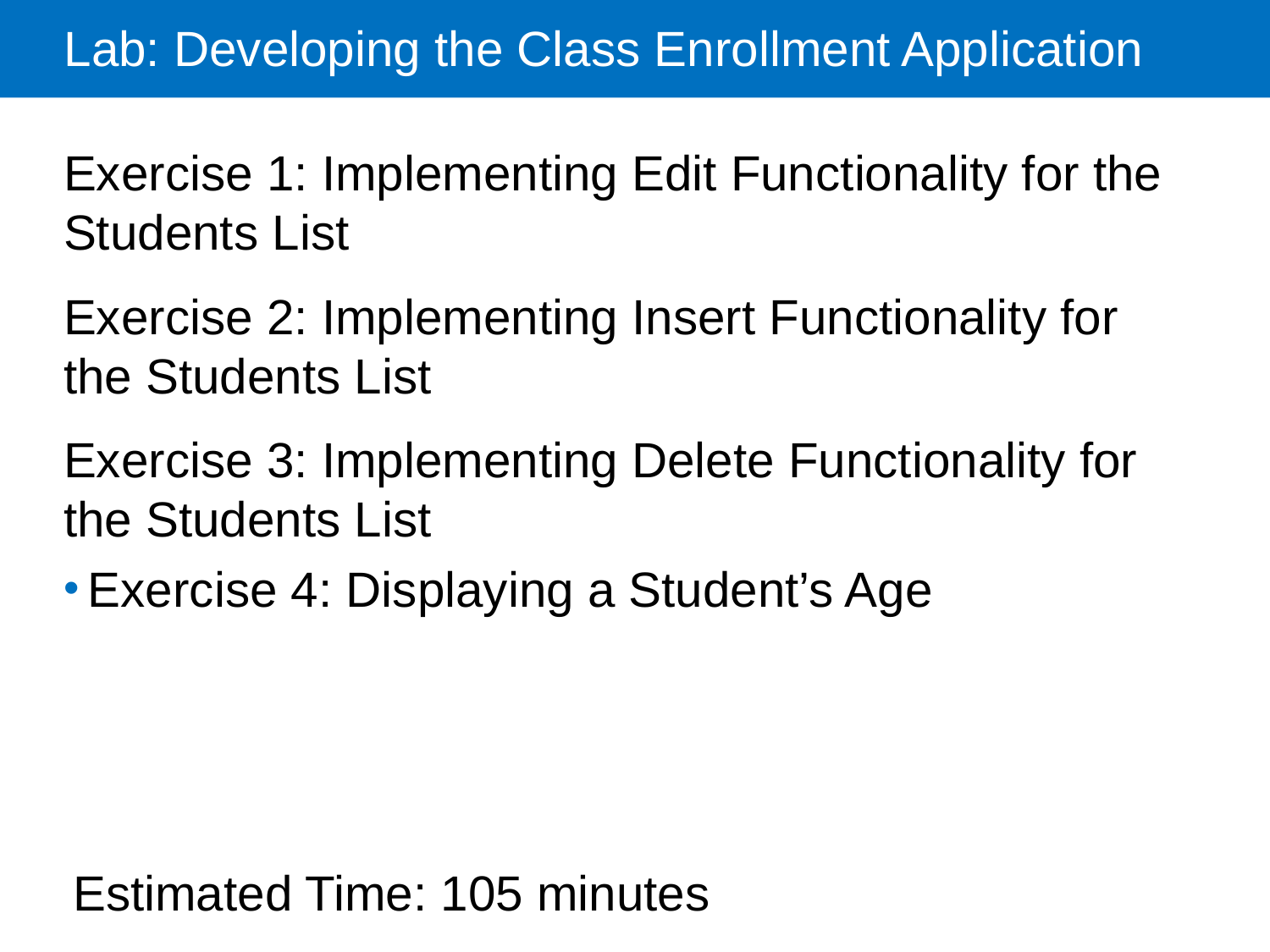

# Lab: Developing the Class Enrollment Application
Exercise 1: Implementing Edit Functionality for the Students List
Exercise 2: Implementing Insert Functionality for the Students List
Exercise 3: Implementing Delete Functionality for the Students List
Exercise 4: Displaying a Student’s Age
Estimated Time: 105 minutes